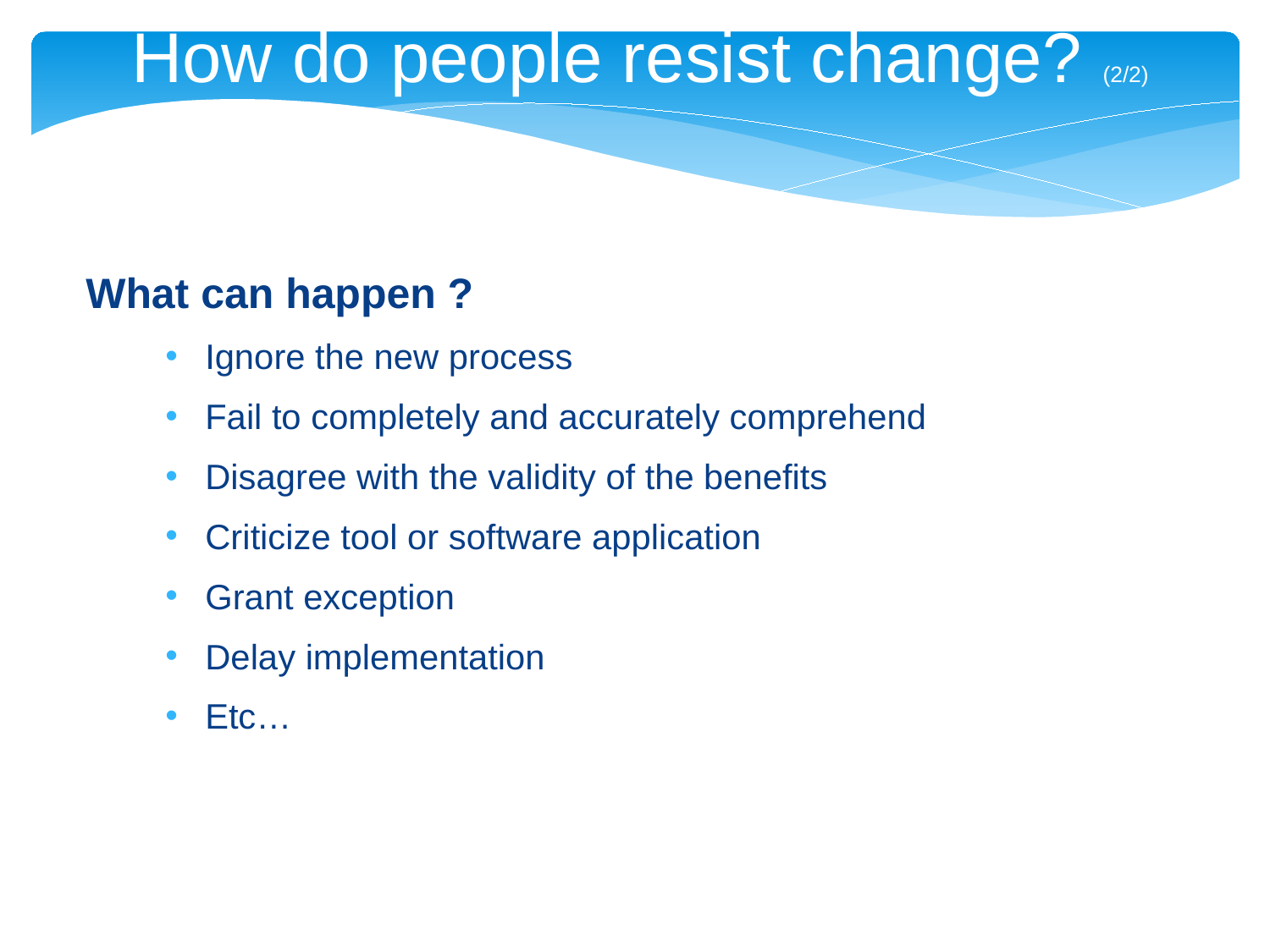

How do people resist change? (2/2)
What can happen ?
Ignore the new process
Fail to completely and accurately comprehend
Disagree with the validity of the benefits
Criticize tool or software application
Grant exception
Delay implementation
Etc…